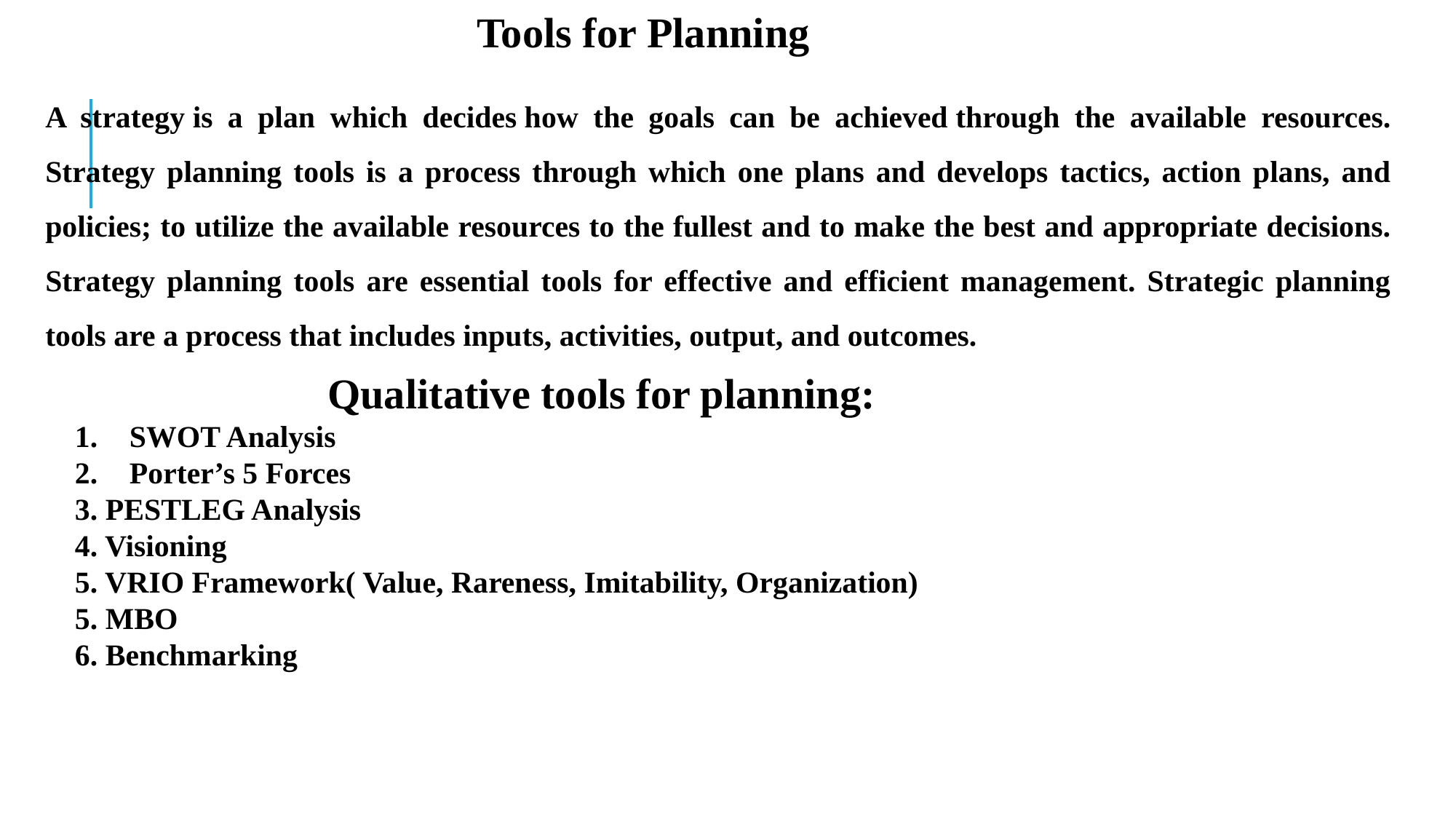

Tools for Planning
A strategy is a plan which decides how the goals can be achieved through the available resources. Strategy planning tools is a process through which one plans and develops tactics, action plans, and policies; to utilize the available resources to the fullest and to make the best and appropriate decisions. Strategy planning tools are essential tools for effective and efficient management. Strategic planning tools are a process that includes inputs, activities, output, and outcomes.

 Qualitative tools for planning:
SWOT Analysis
Porter’s 5 Forces
3. PESTLEG Analysis
4. Visioning
5. VRIO Framework( Value, Rareness, Imitability, Organization)
5. MBO
6. Benchmarking